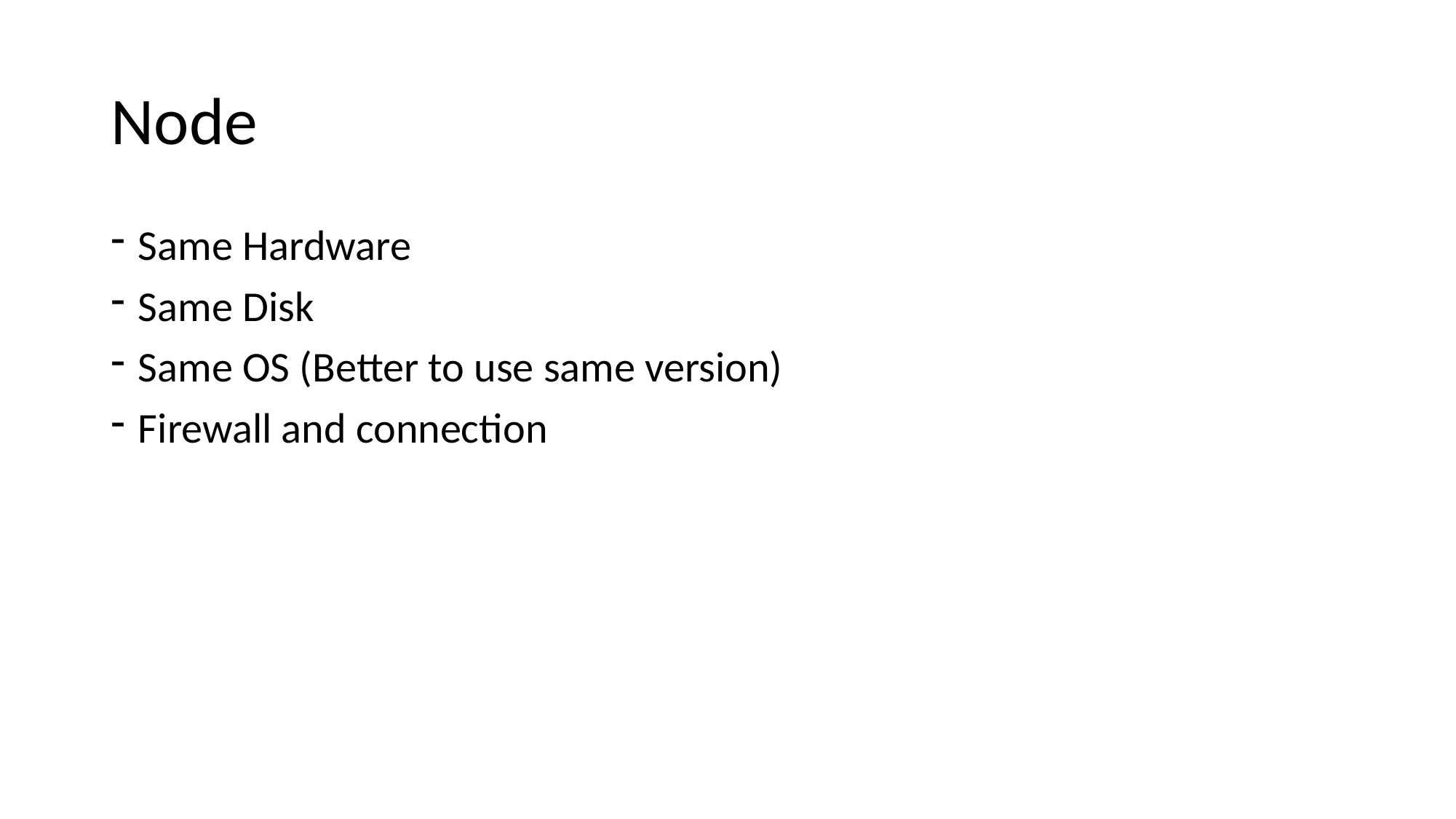

# Node
Same Hardware
Same Disk
Same OS (Better to use same version)
Firewall and connection